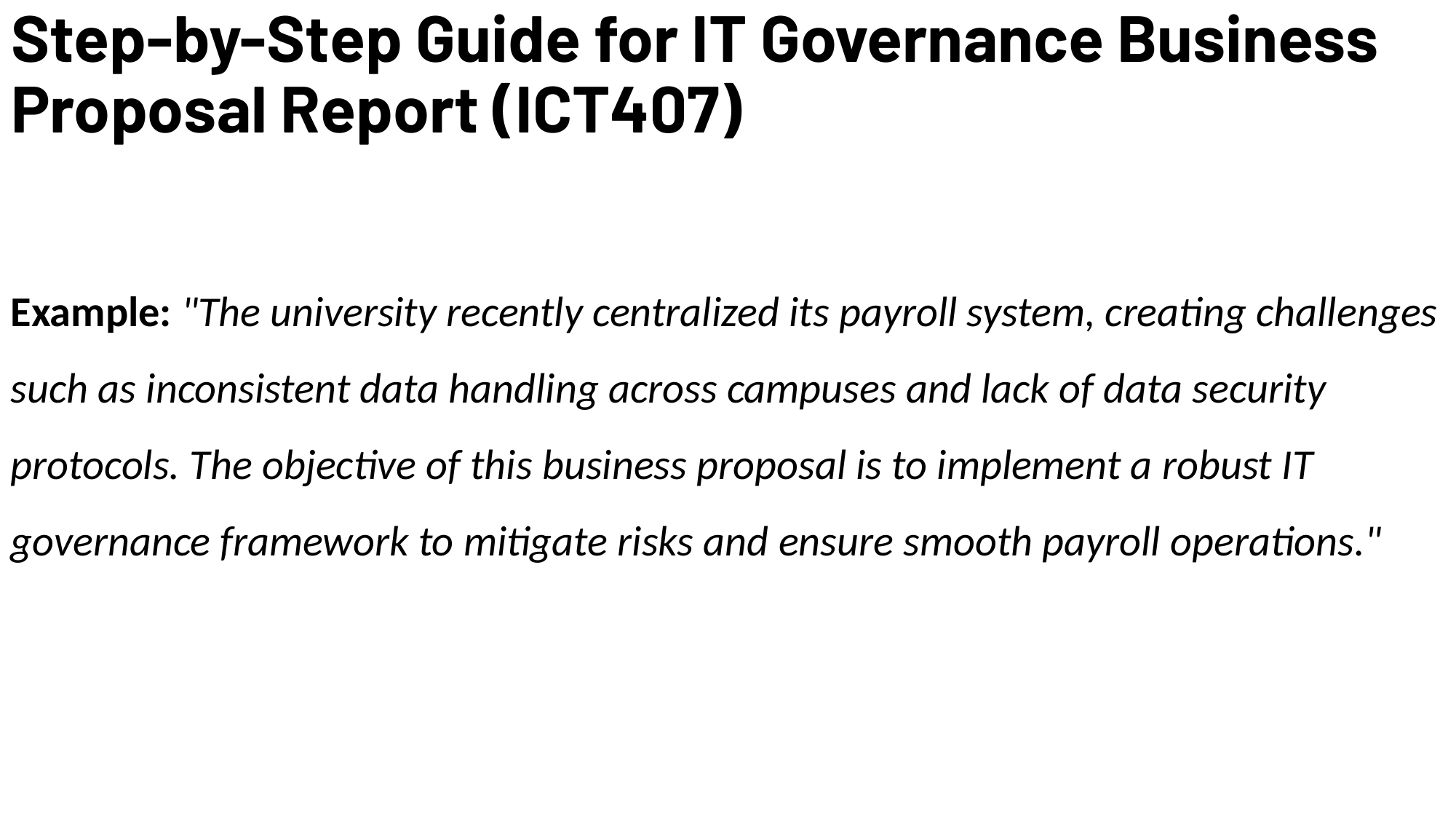

# Step-by-Step Guide for IT Governance Business Proposal Report (ICT407)
Example: "The university recently centralized its payroll system, creating challenges such as inconsistent data handling across campuses and lack of data security protocols. The objective of this business proposal is to implement a robust IT governance framework to mitigate risks and ensure smooth payroll operations."